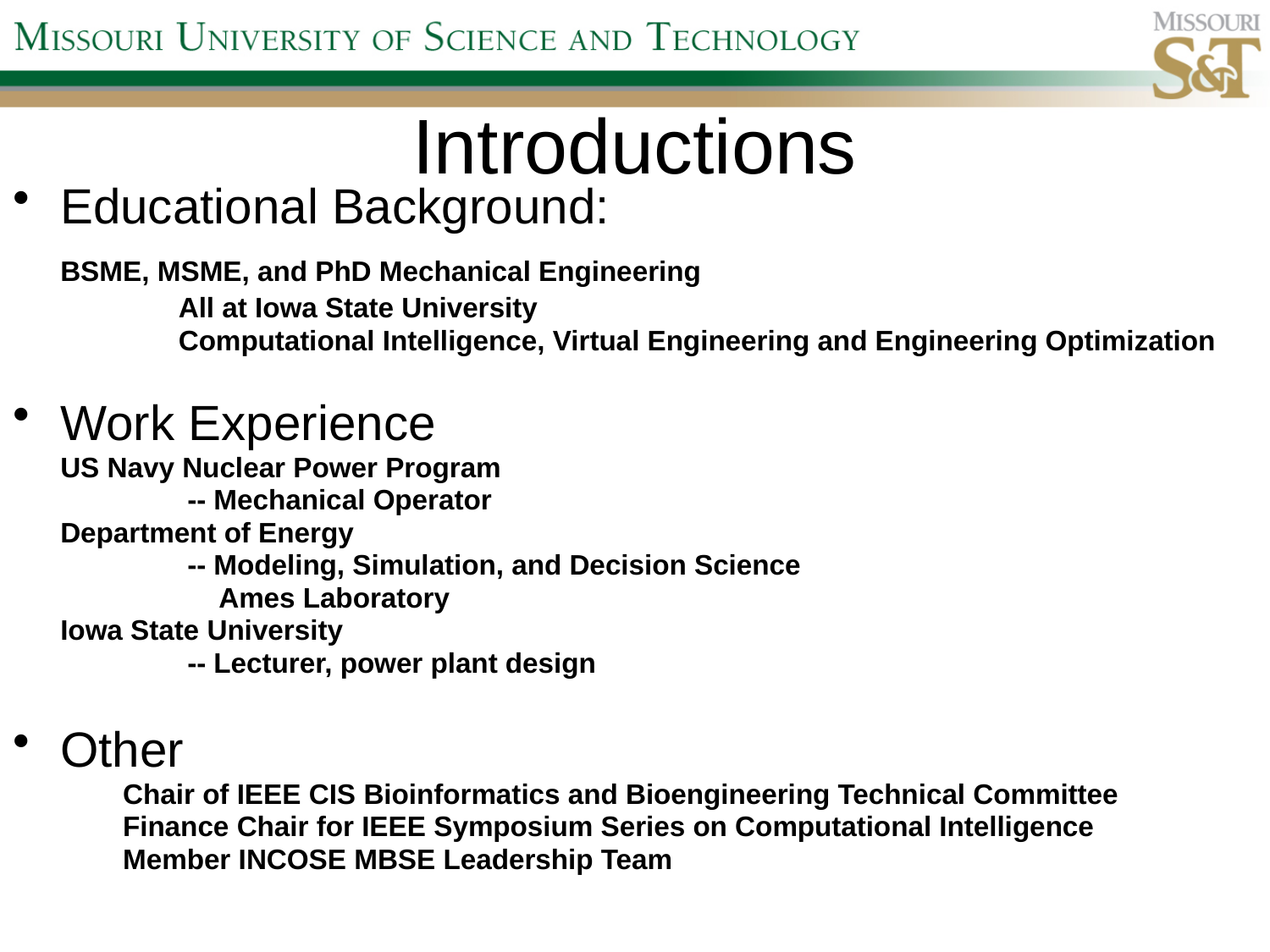

# Introductions

Educational Background:
	BSME, MSME, and PhD Mechanical Engineering
All at Iowa State University
Computational Intelligence, Virtual Engineering and Engineering Optimization

Work Experience
	US Navy Nuclear Power Program
		-- Mechanical Operator
	Department of Energy
		-- Modeling, Simulation, and Decision Science
		    Ames Laboratory
	Iowa State University
		-- Lecturer, power plant design

Other
Chair of IEEE CIS Bioinformatics and Bioengineering Technical Committee
Finance Chair for IEEE Symposium Series on Computational Intelligence
Member INCOSE MBSE Leadership Team